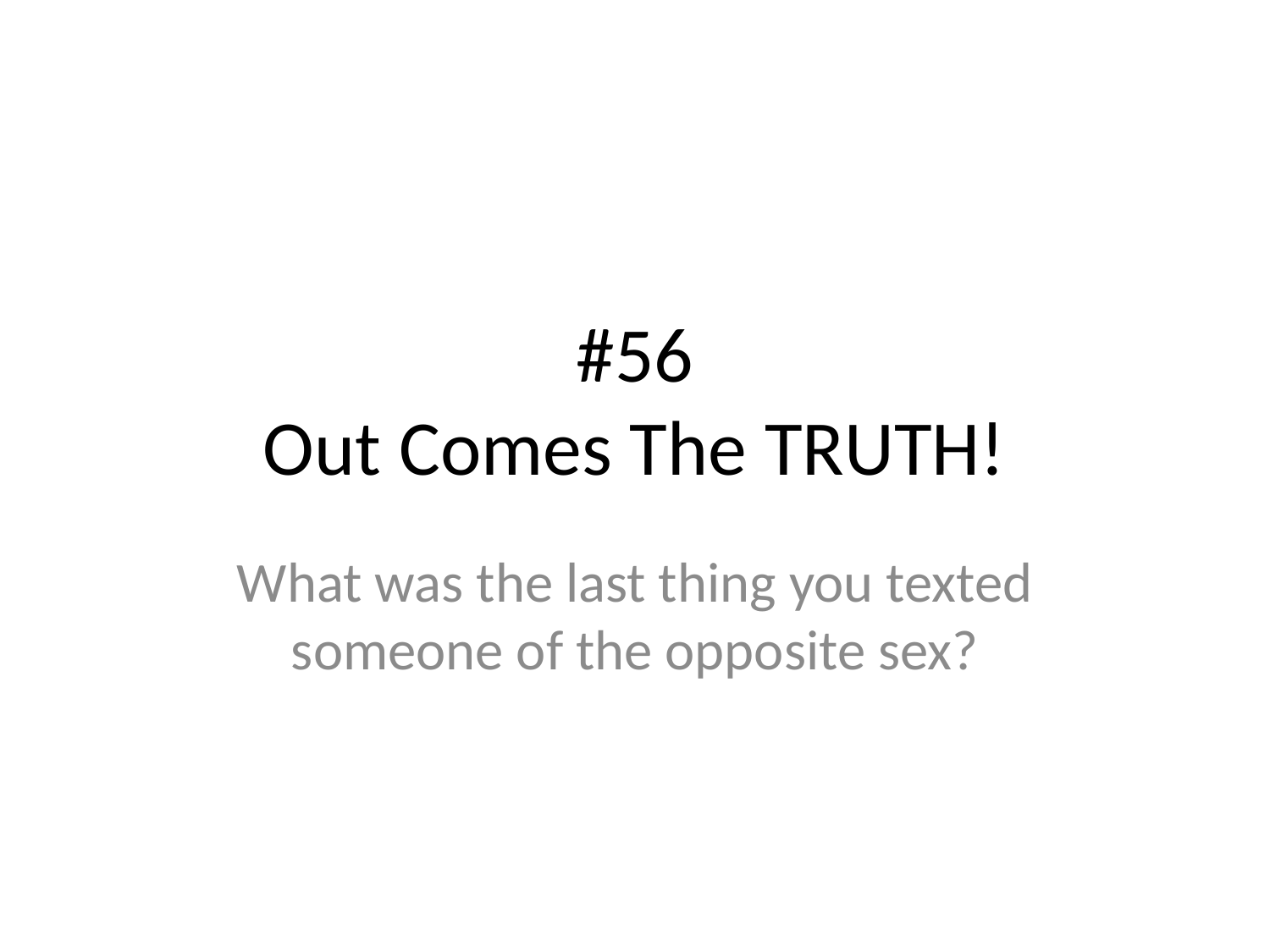

# #56
Out Comes The TRUTH!
What was the last thing you texted someone of the opposite sex?